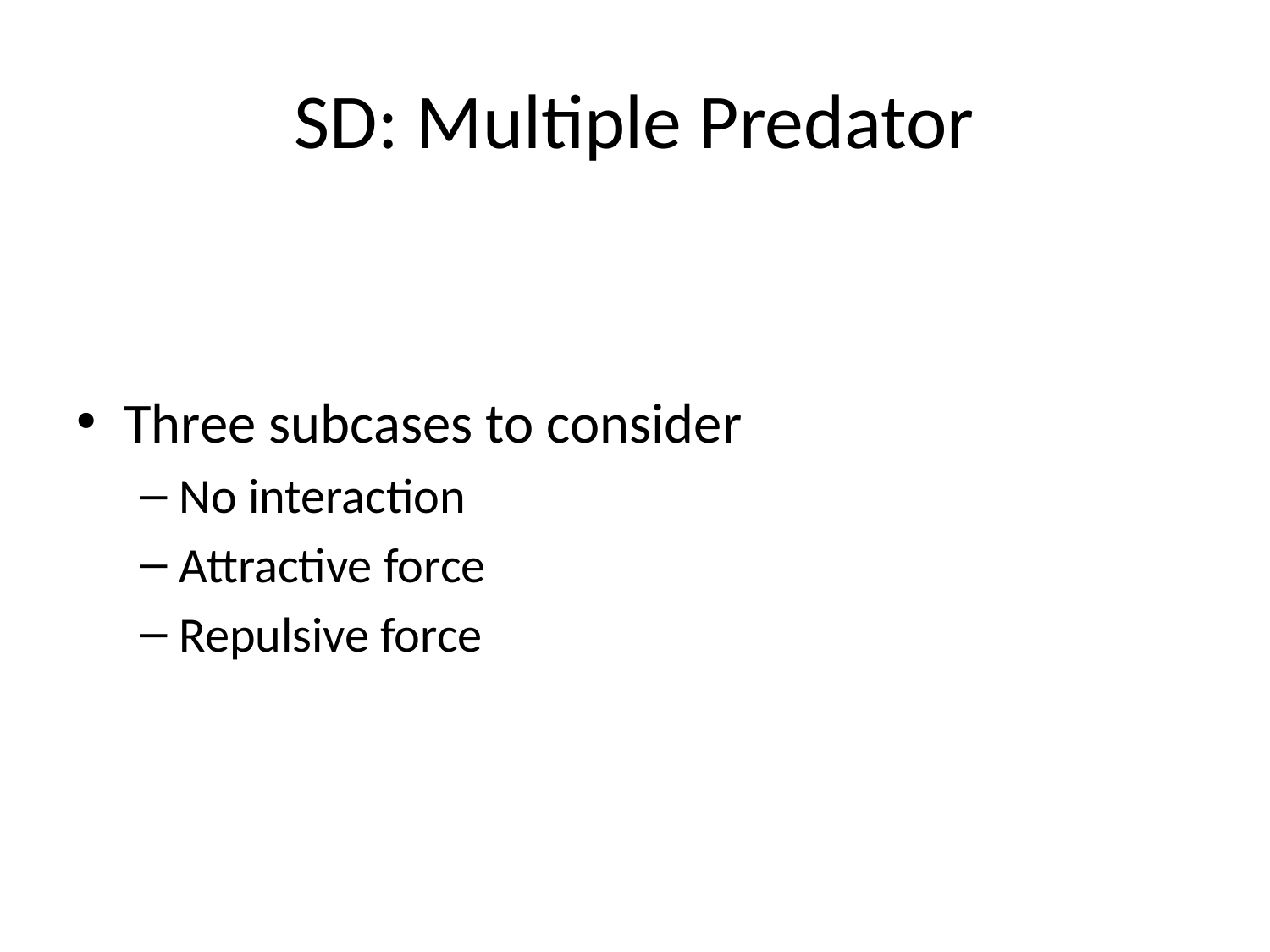

# SD: Multiple Predator

Three subcases to consider
No interaction
Attractive force
Repulsive force